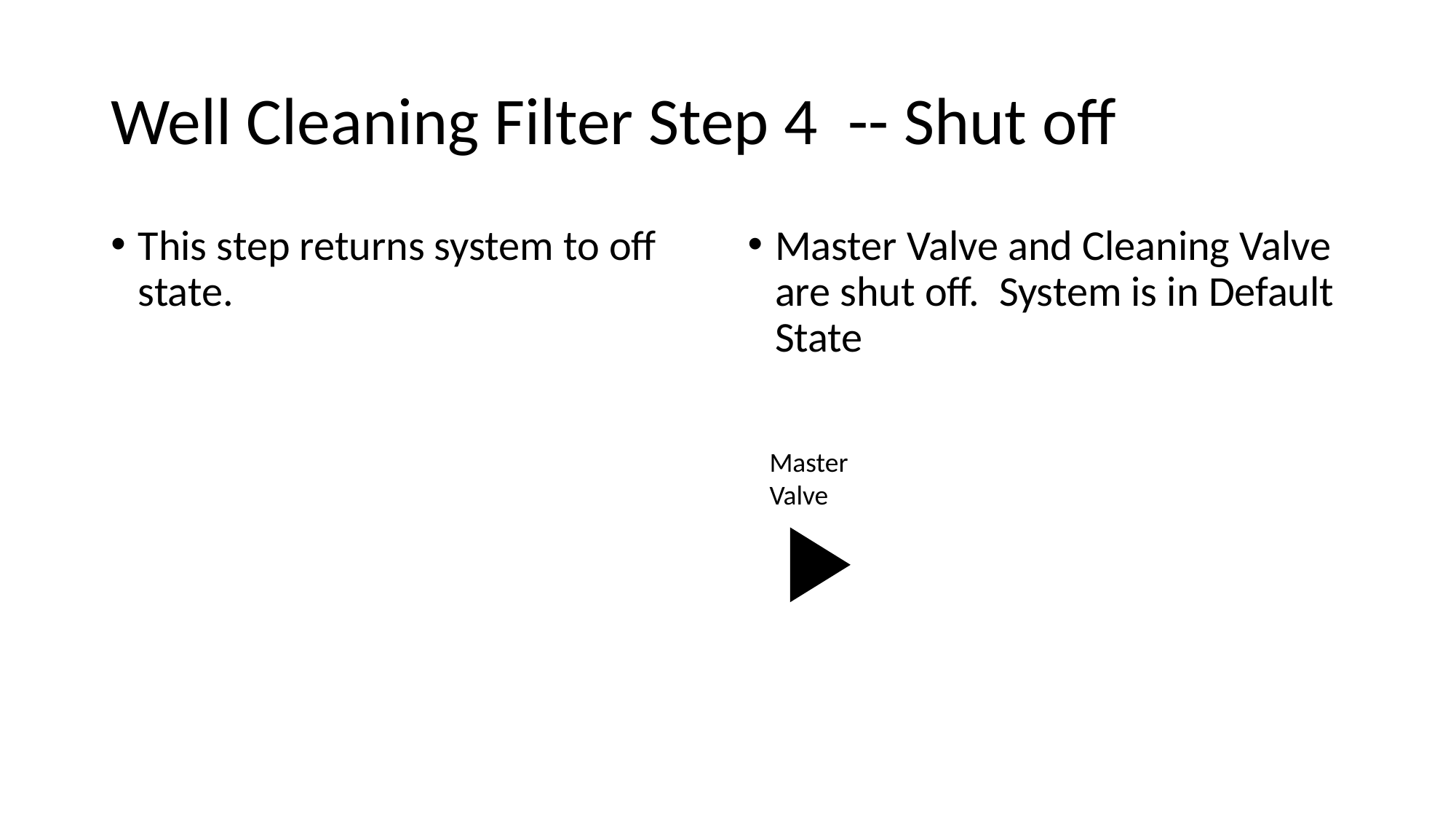

# Well Cleaning Filter Step 4  -- Shut off
This step returns system to off state.
Master Valve and Cleaning Valve are shut off.  System is in Default State
Master
Valve